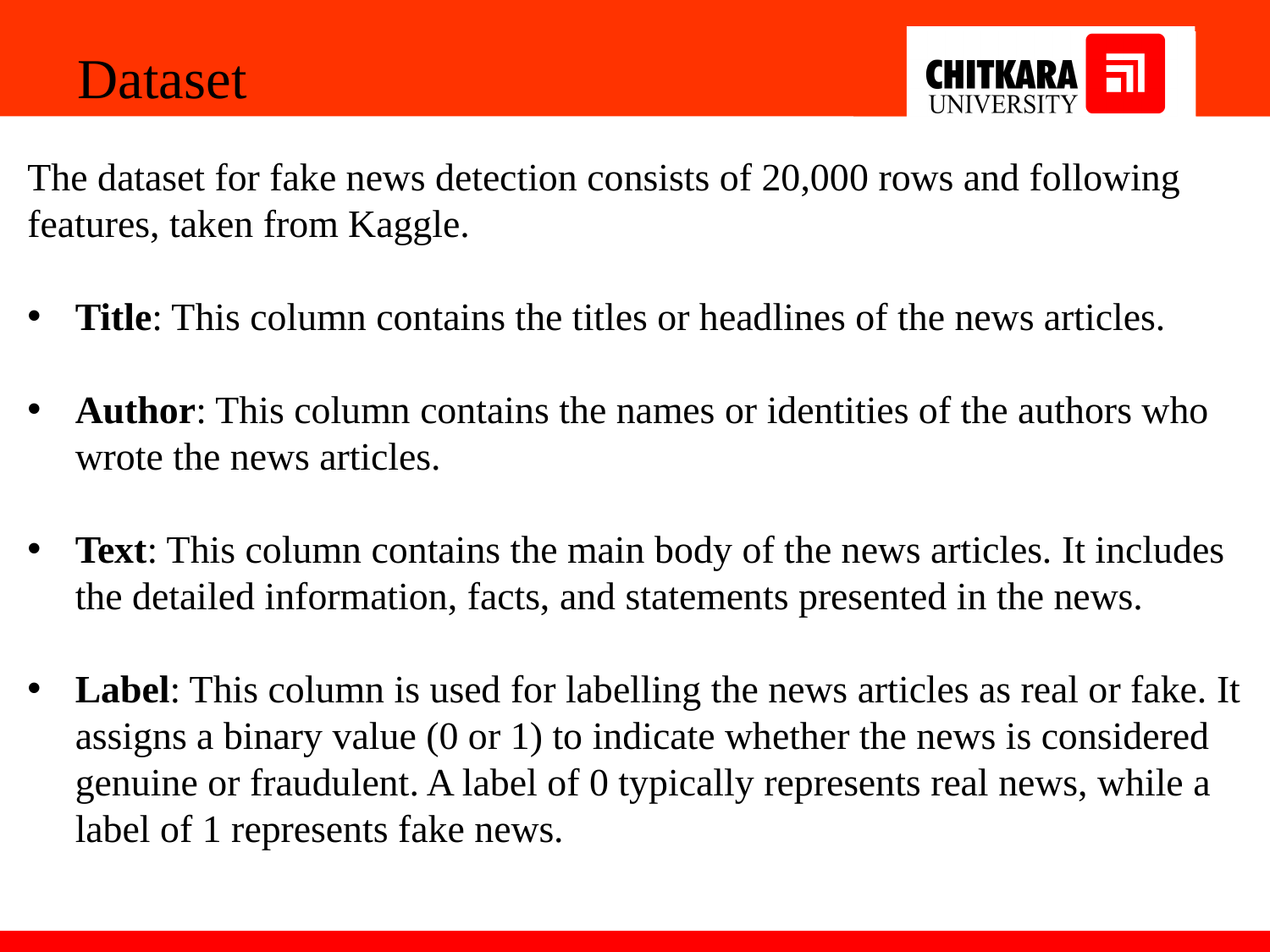

Dataset
The dataset for fake news detection consists of 20,000 rows and following features, taken from Kaggle.

Title: This column contains the titles or headlines of the news articles.

Author: This column contains the names or identities of the authors who wrote the news articles.

Text: This column contains the main body of the news articles. It includes the detailed information, facts, and statements presented in the news.

Label: This column is used for labelling the news articles as real or fake. It assigns a binary value (0 or 1) to indicate whether the news is considered genuine or fraudulent. A label of 0 typically represents real news, while a label of 1 represents fake news.